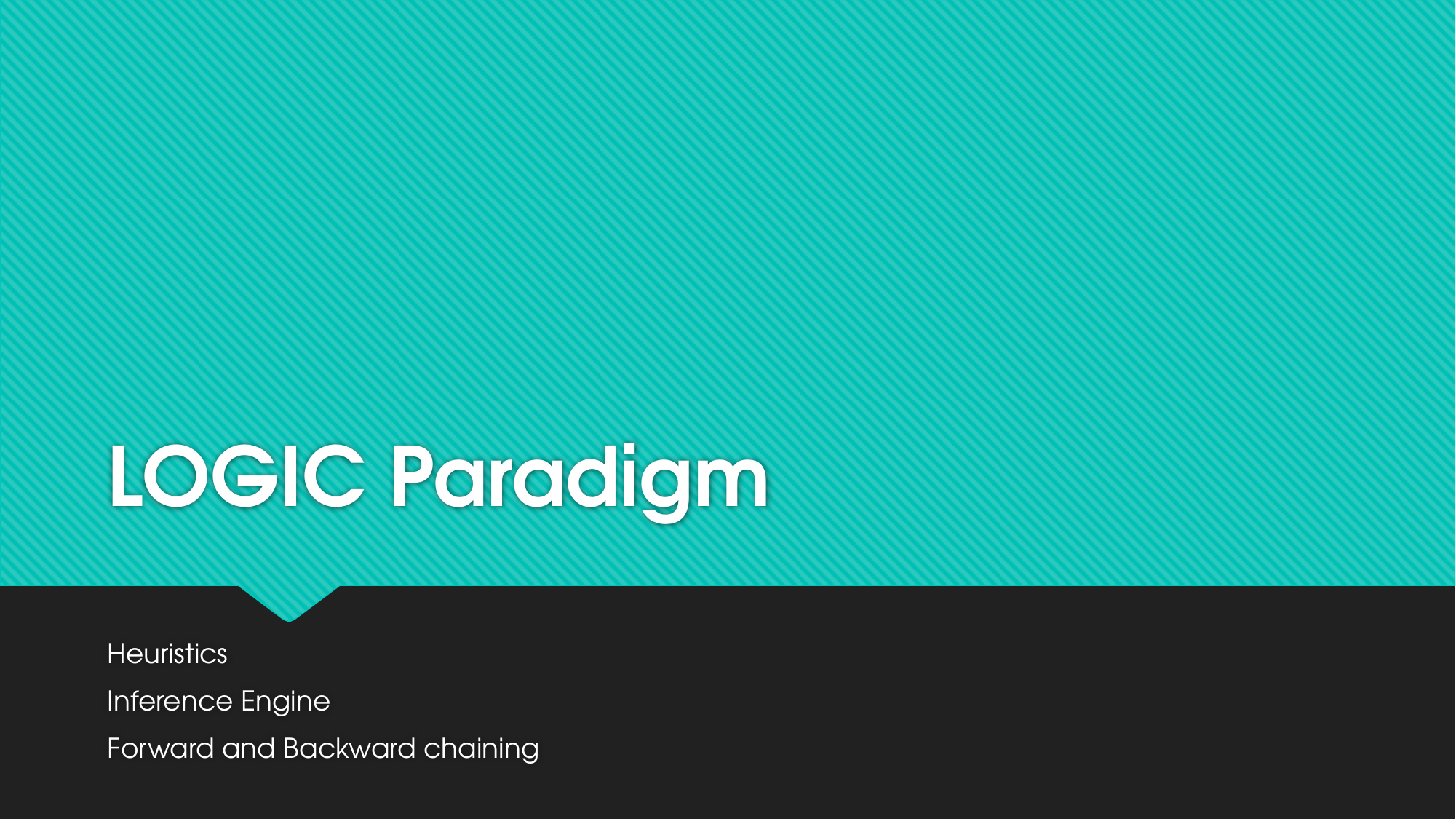

# LOGIC Paradigm
Heuristics
Inference Engine
Forward and Backward chaining